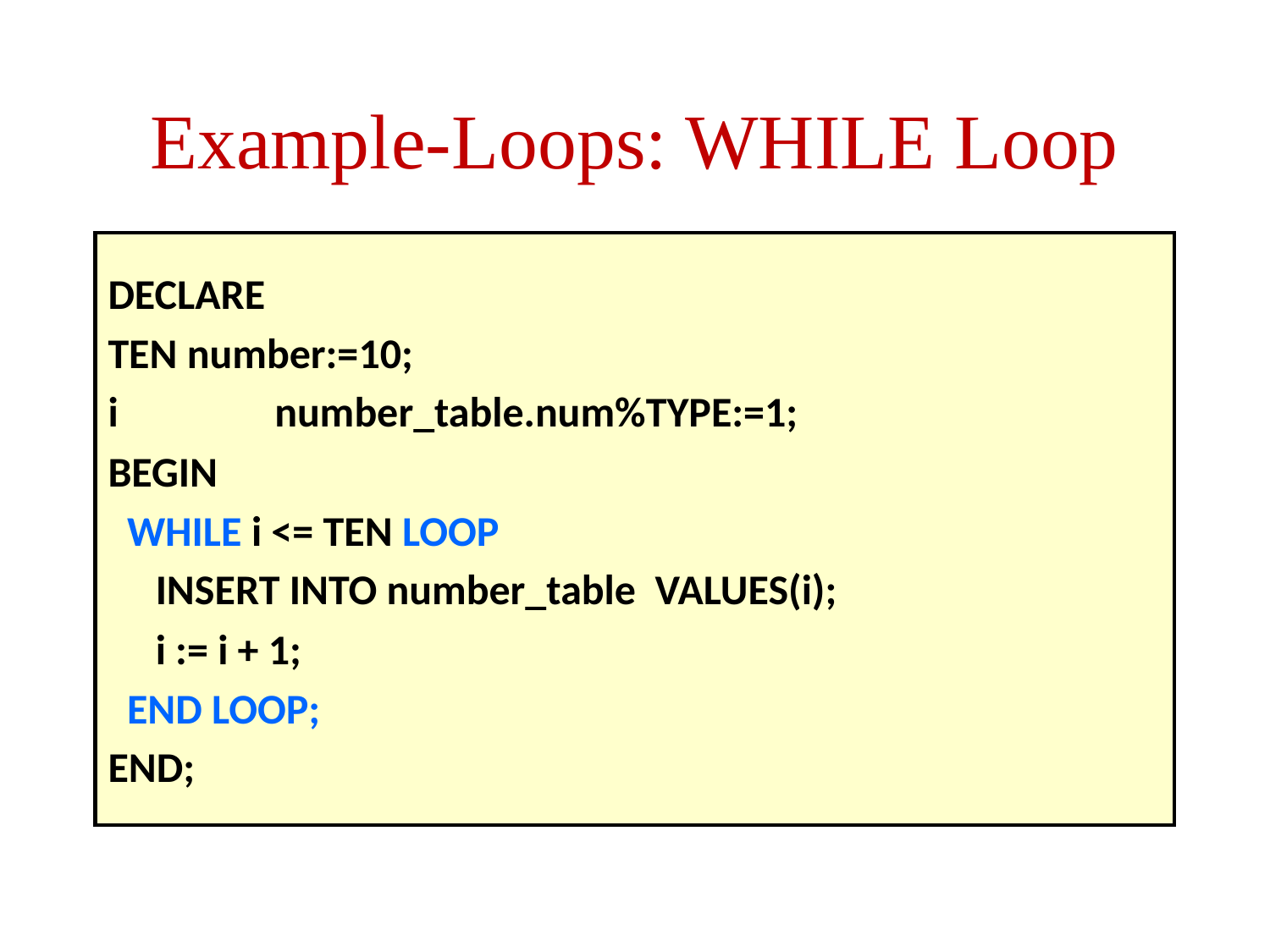

# Example-Loops: WHILE Loop
DECLARE
TEN number:=10;
i	number_table.num%TYPE:=1;
BEGIN
  WHILE i <= TEN LOOP
     INSERT INTO number_table  VALUES(i);
     i := i + 1;
  END LOOP;
END;